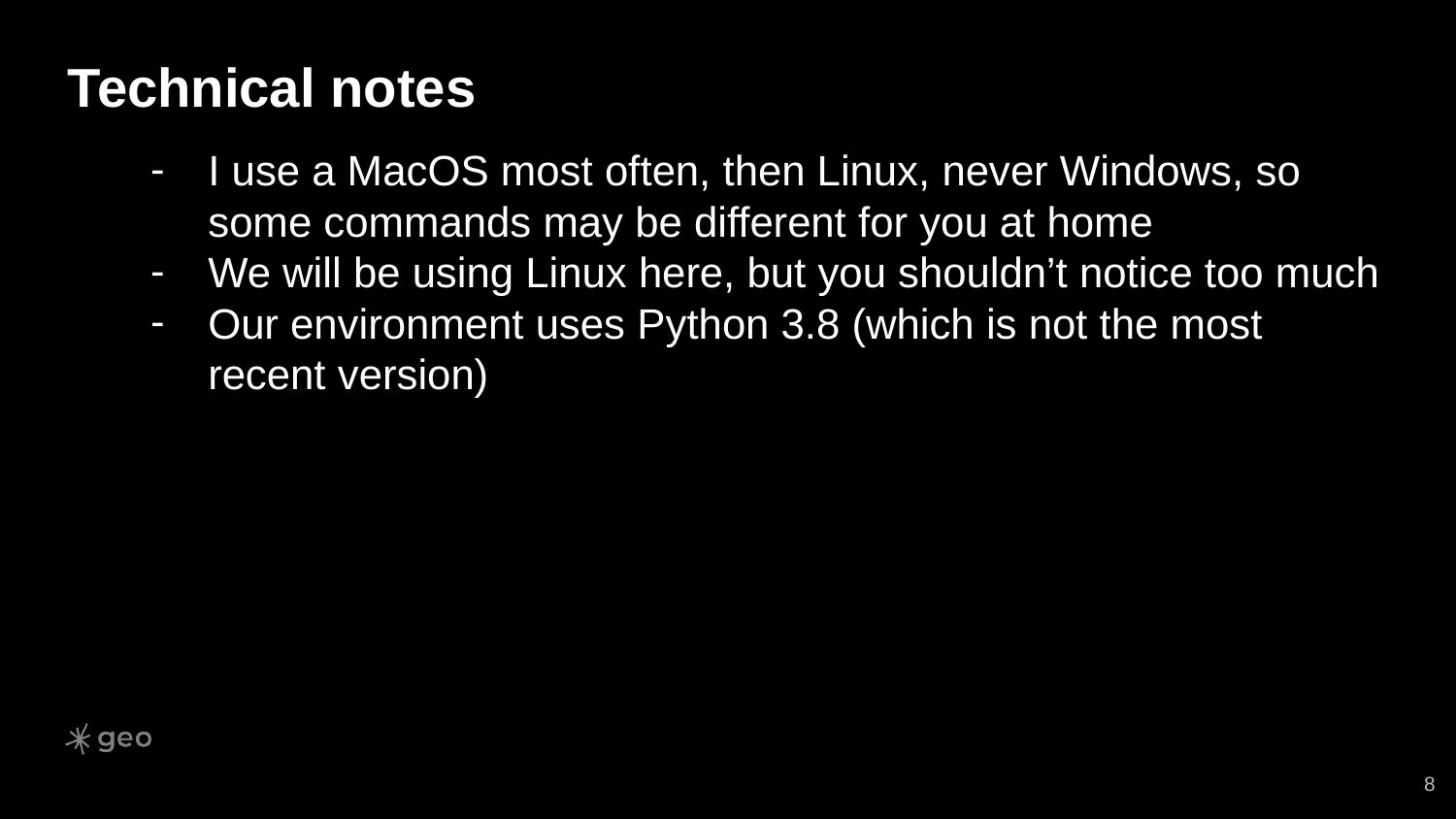

# Technical notes
I use a MacOS most often, then Linux, never Windows, so some commands may be different for you at home
We will be using Linux here, but you shouldn’t notice too much
Our environment uses Python 3.8 (which is not the most recent version)
8